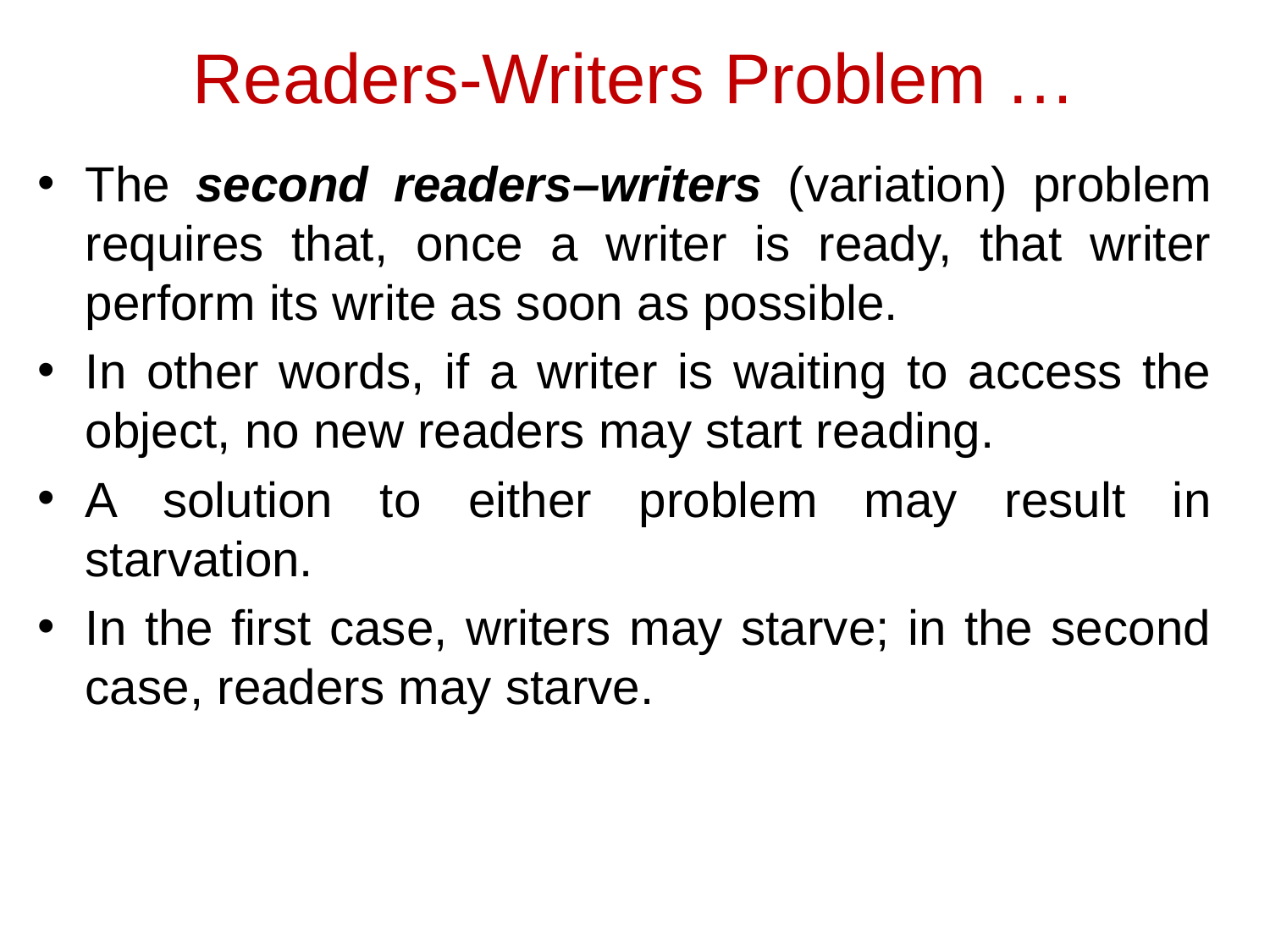

# Readers-Writers Problem …
The second readers–writers (variation) problem requires that, once a writer is ready, that writer perform its write as soon as possible.
In other words, if a writer is waiting to access the object, no new readers may start reading.
A solution to either problem may result in starvation.
In the first case, writers may starve; in the second case, readers may starve.